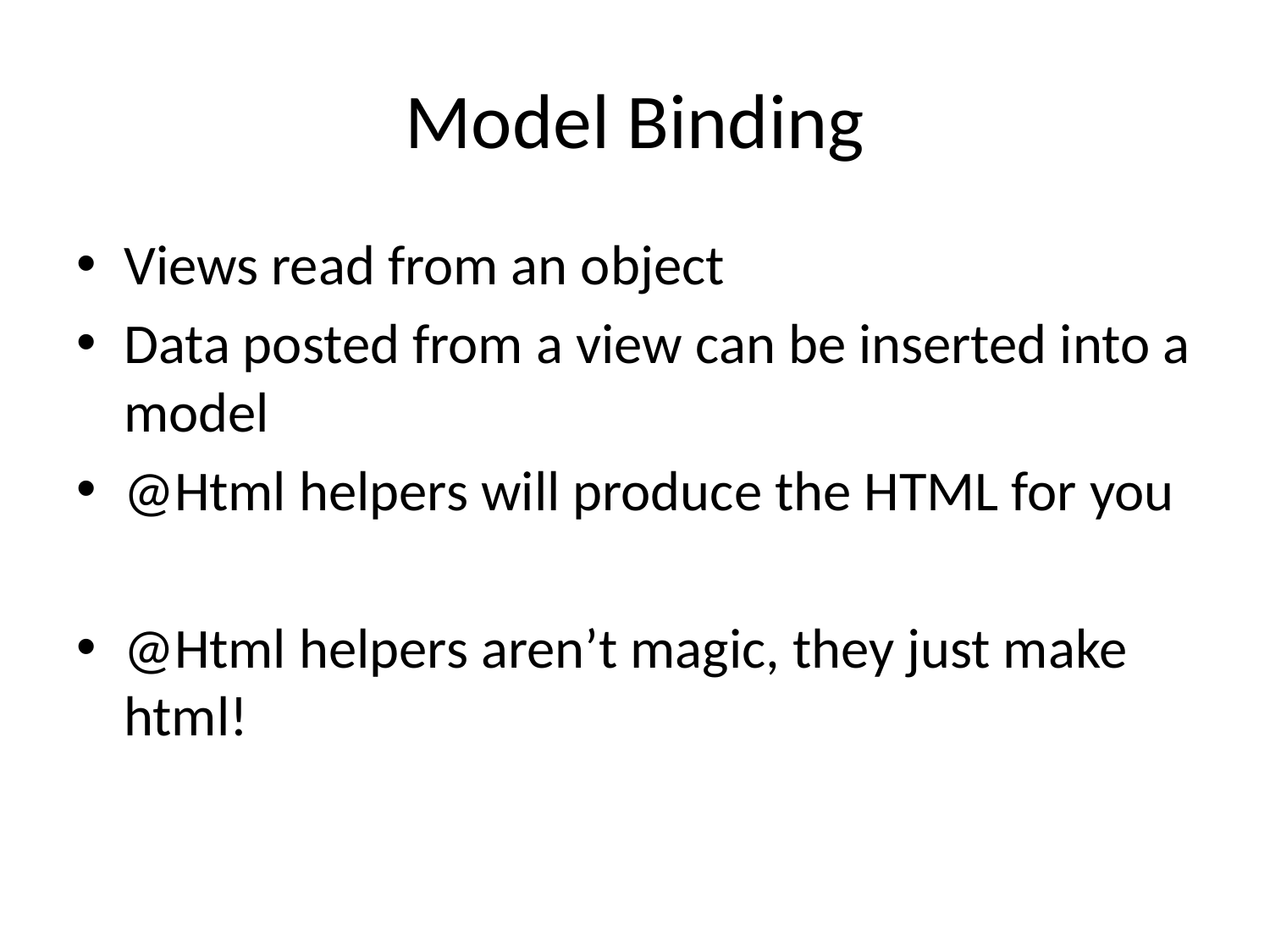

# Model Binding
Views read from an object
Data posted from a view can be inserted into a model
@Html helpers will produce the HTML for you

@Html helpers aren’t magic, they just make html!